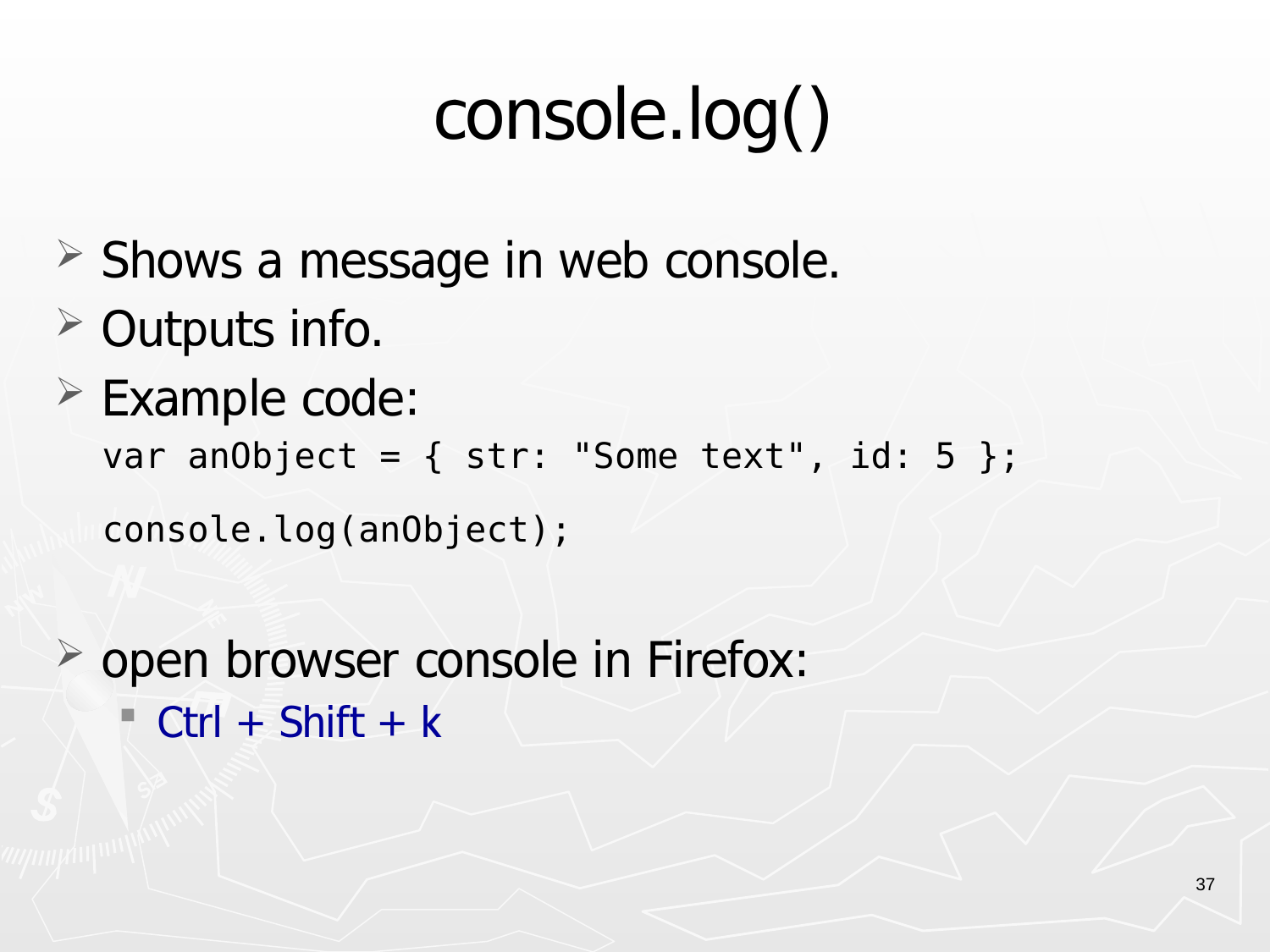

# console.log()
Shows a message in web console.
Outputs info.
Example code:
var anObject = { str: "Some text", id: 5 };

console.log(anObject);

open browser console in Firefox:
Ctrl + Shift + k

37